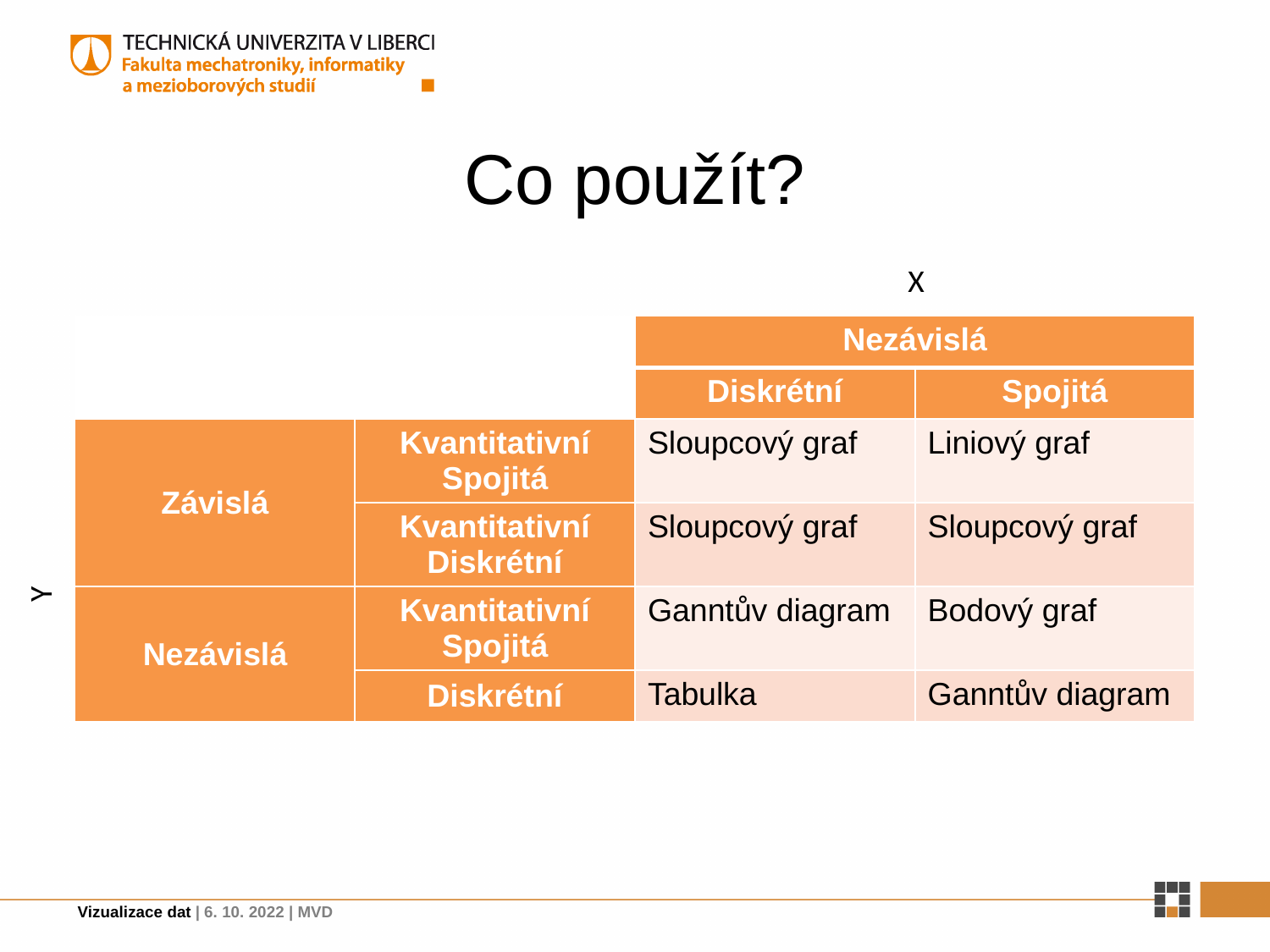

# Co použít?
X
|  |  | Nezávislá |  |
| --- | --- | --- | --- |
|  |  | Diskrétní | Spojitá |
| Závislá | Kvantitativní Spojitá | Sloupcový graf | Liniový graf |
|  | Kvantitativní Diskrétní | Sloupcový graf | Sloupcový graf |
| Nezávislá | Kvantitativní Spojitá | Ganntův diagram | Bodový graf |
|  | Diskrétní | Tabulka | Ganntův diagram |
Y
Vizualizace dat | 6. 10. 2022 | MVD